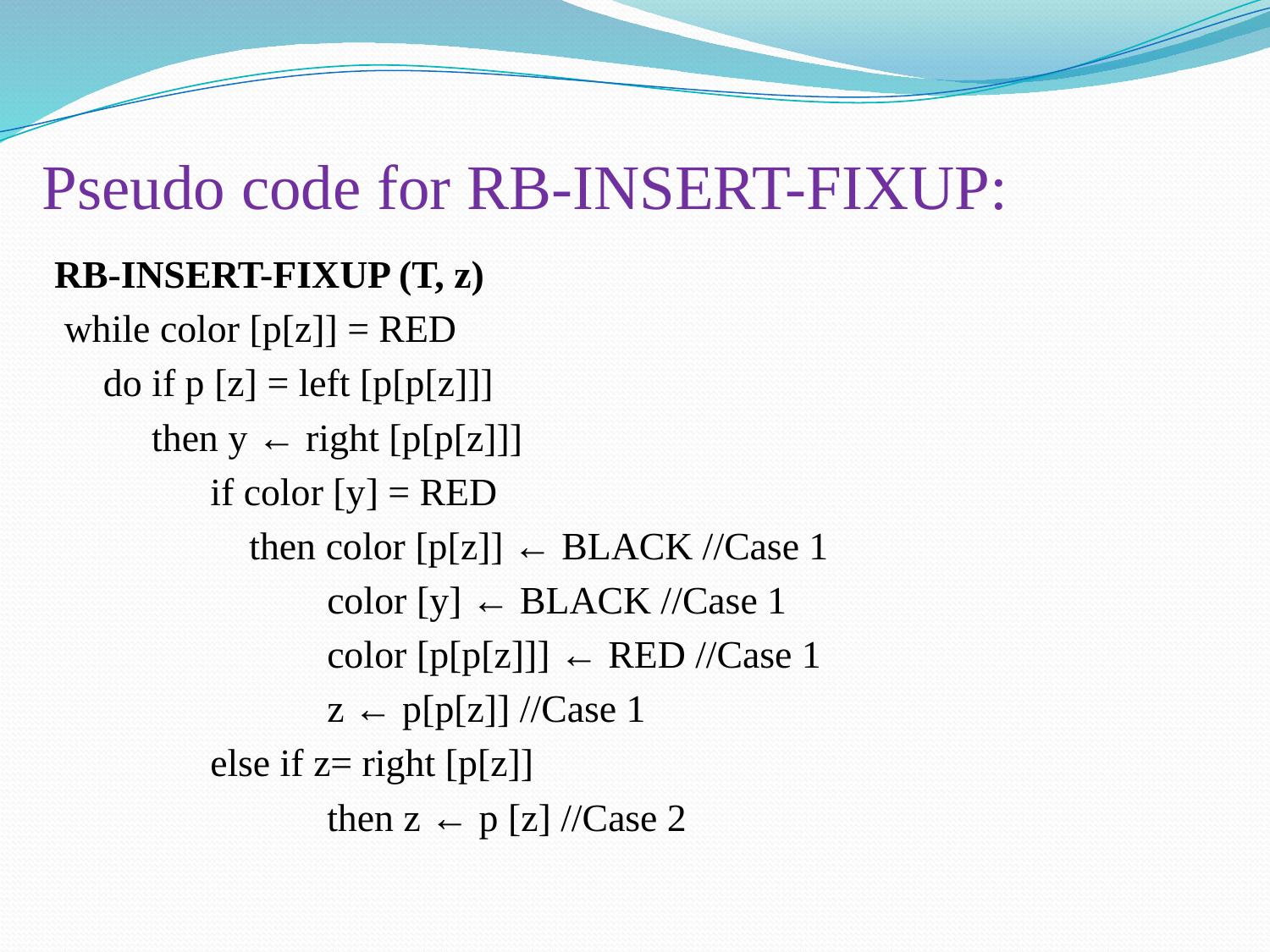

# Pseudo code for RB-INSERT-FIXUP:
RB-INSERT-FIXUP (T, z)
 while color [p[z]] = RED
     do if p [z] = left [p[p[z]]]
          then y ← right [p[p[z]]]
                if color [y] = RED
                    then color [p[z]] ← BLACK //Case 1
                            color [y] ← BLACK //Case 1
                            color [p[p[z]]] ← RED //Case 1
                            z ← p[p[z]] //Case 1
                else if z= right [p[z]]
                            then z ← p [z] //Case 2